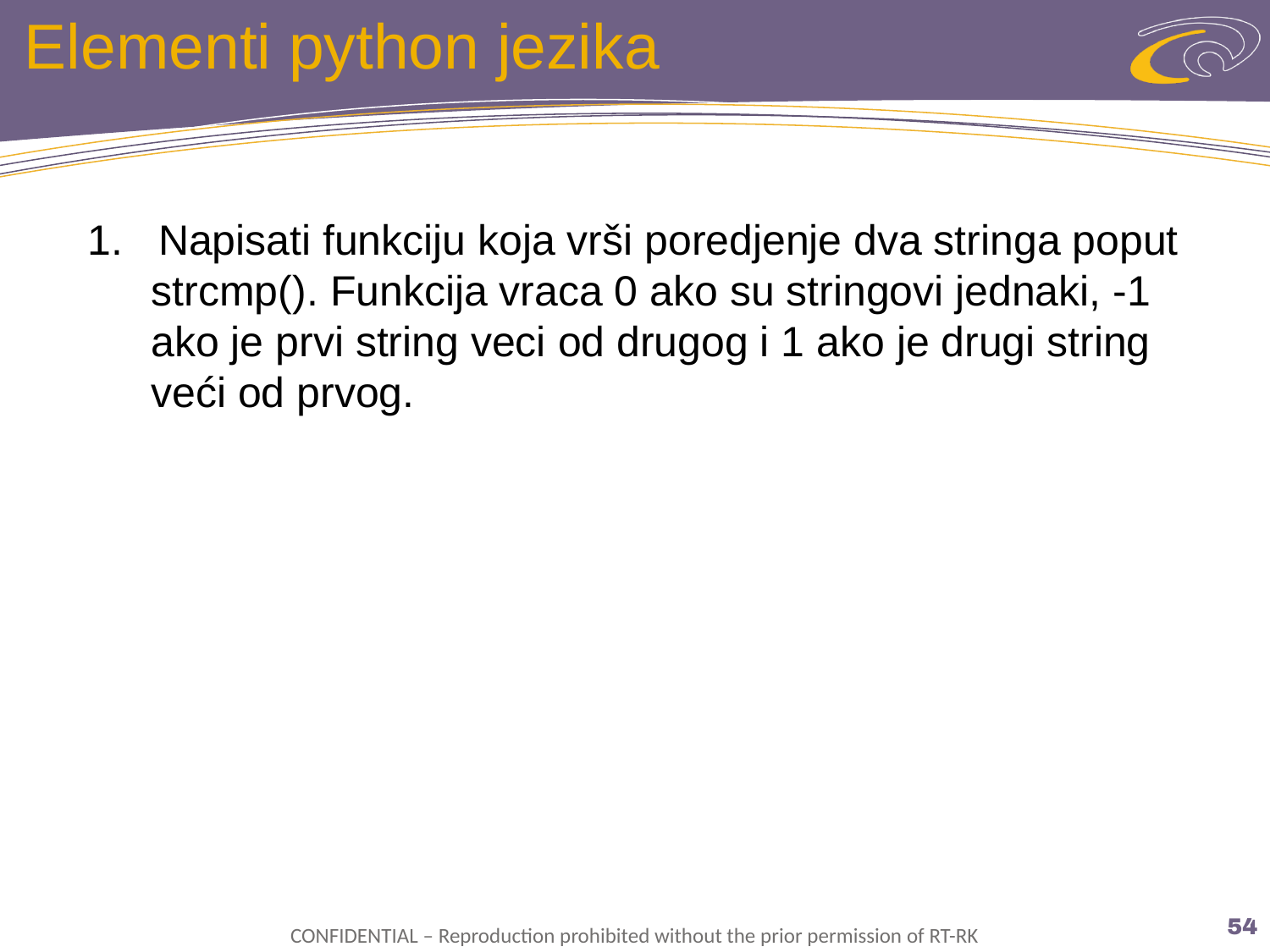

# Elementi python jezika

1.   Napisati funkciju koja vrši poredjenje dva stringa poput strcmp(). Funkcija vraca 0 ako su stringovi jednaki, -1 ako je prvi string veci od drugog i 1 ako je drugi string veći od prvog.